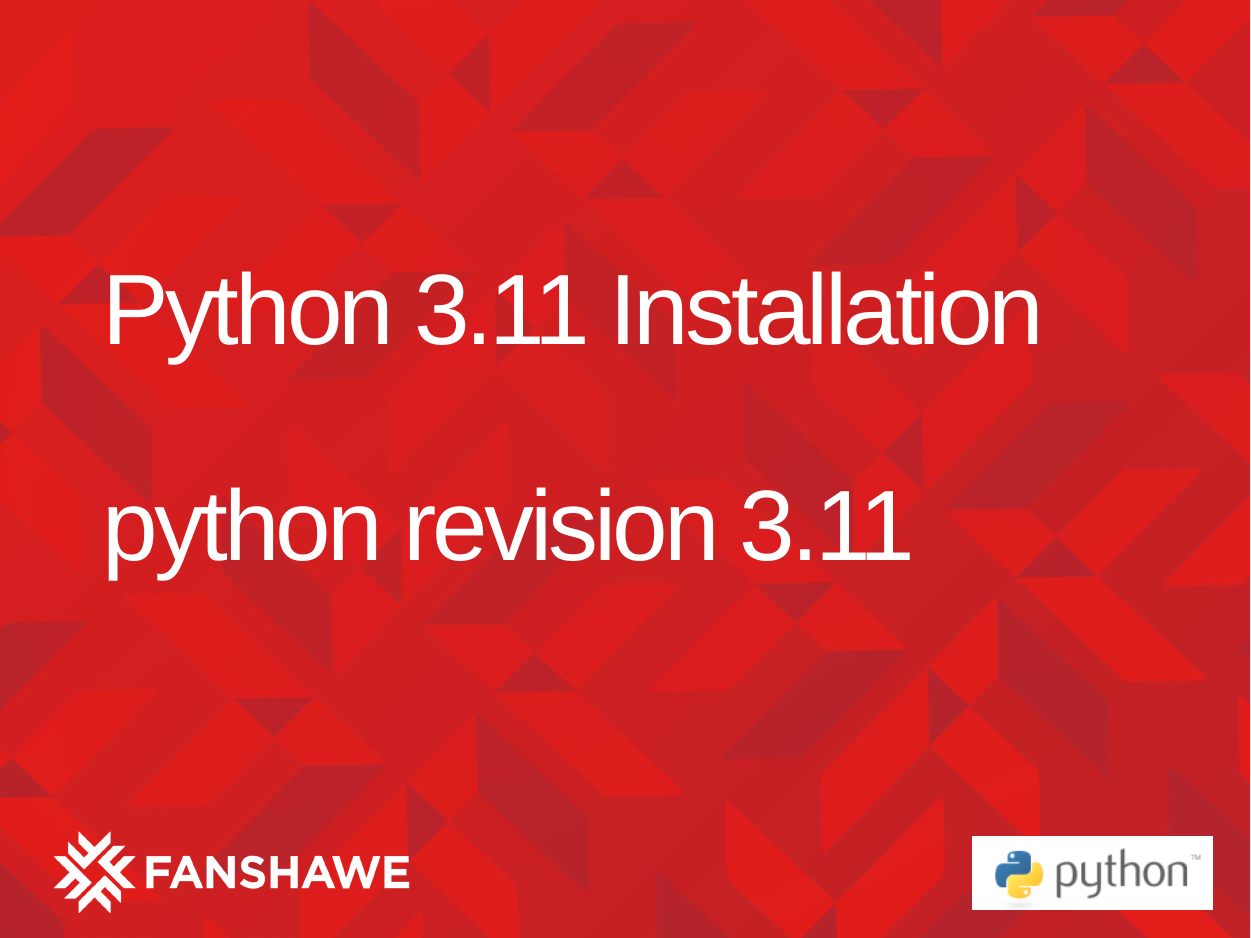

# Python 3.11 Installation python revision 3.11